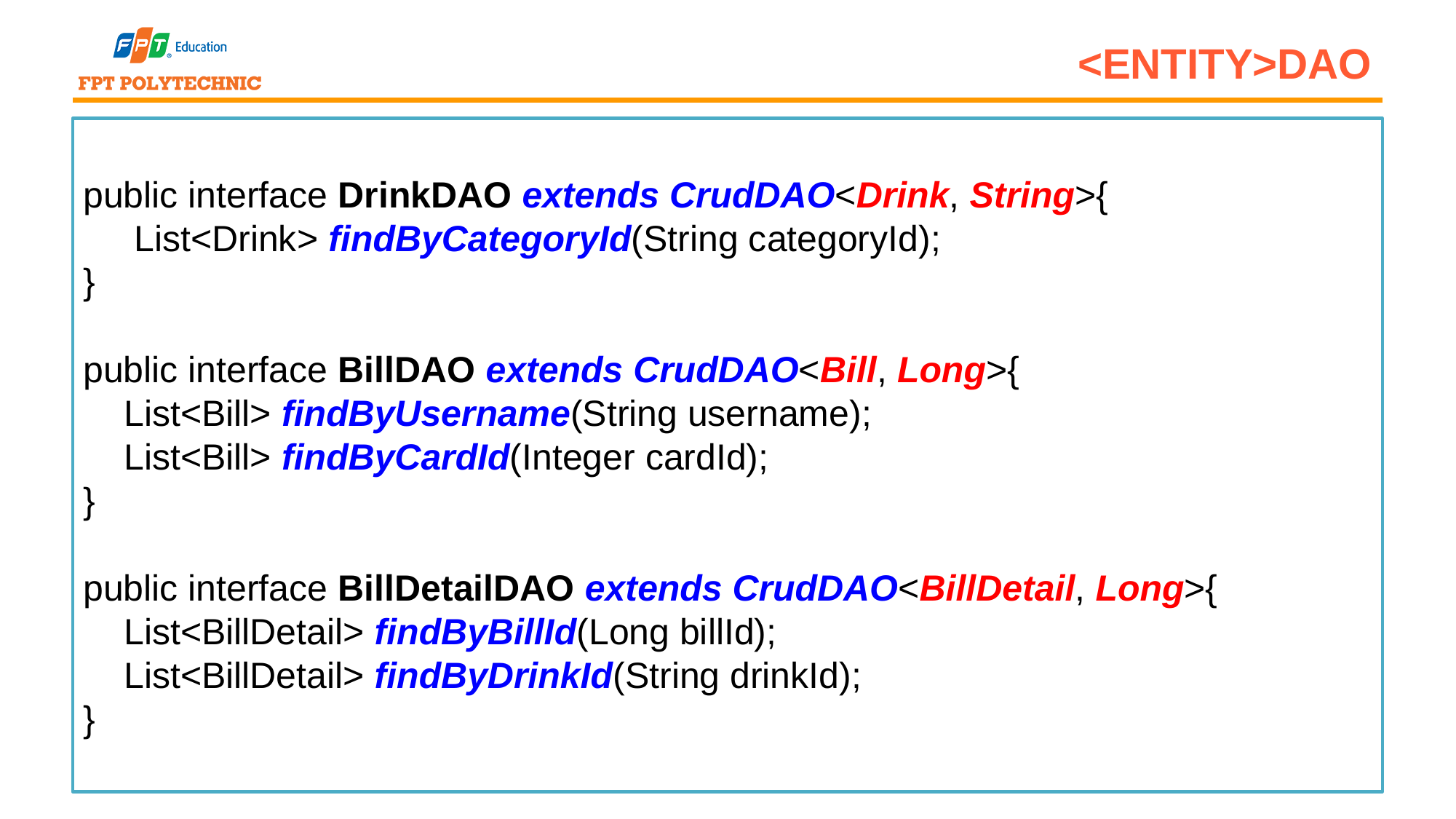

# <Entity>DAO
public interface DrinkDAO extends CrudDAO<Drink, String>{
     List<Drink> findByCategoryId(String categoryId);
}

public interface BillDAO extends CrudDAO<Bill, Long>{
    List<Bill> findByUsername(String username);
    List<Bill> findByCardId(Integer cardId);
}

public interface BillDetailDAO extends CrudDAO<BillDetail, Long>{
    List<BillDetail> findByBillId(Long billId);
    List<BillDetail> findByDrinkId(String drinkId);
}